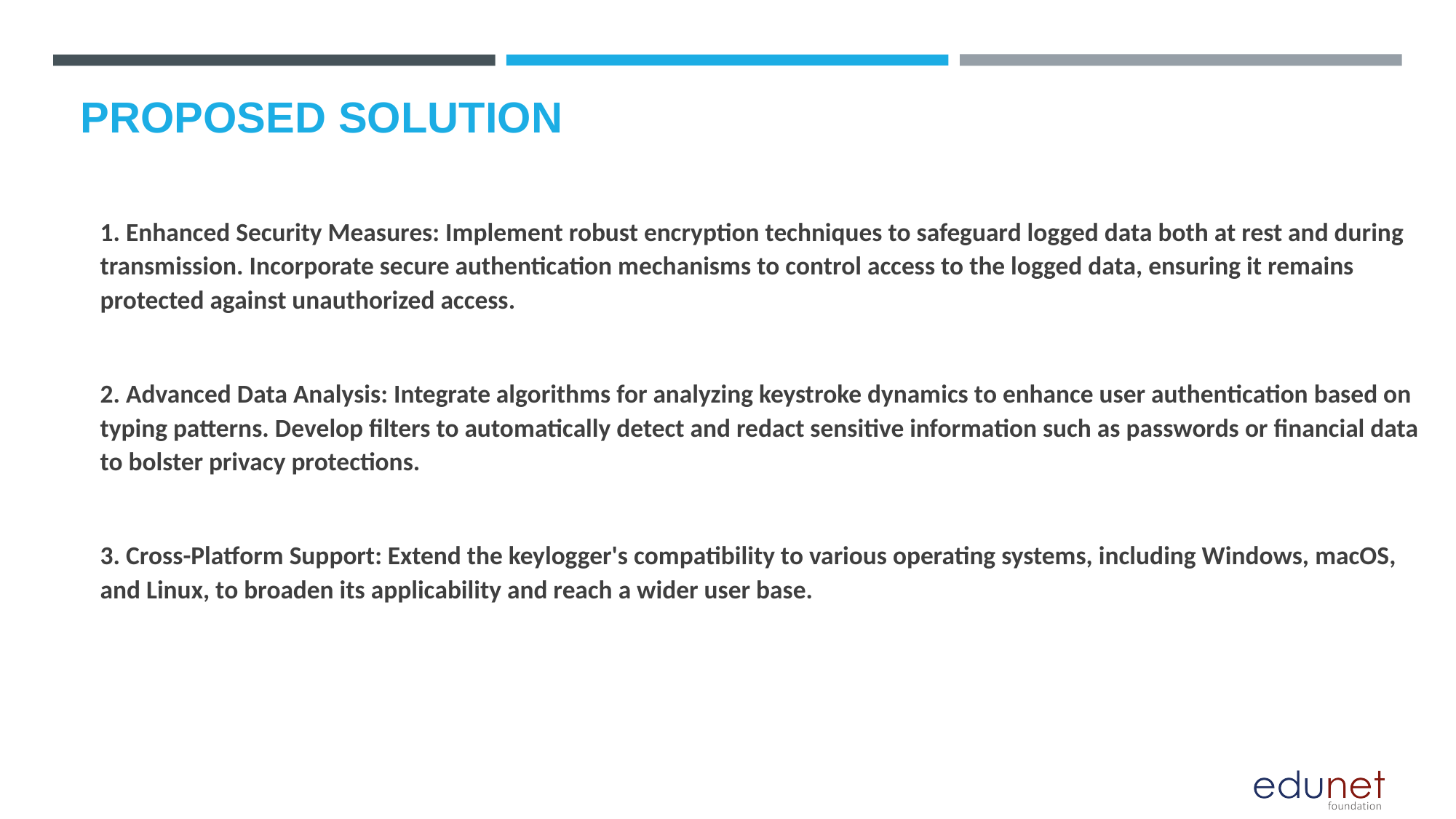

# PROPOSED SOLUTION

1. Enhanced Security Measures: Implement robust encryption techniques to safeguard logged data both at rest and during transmission. Incorporate secure authentication mechanisms to control access to the logged data, ensuring it remains protected against unauthorized access.

2. Advanced Data Analysis: Integrate algorithms for analyzing keystroke dynamics to enhance user authentication based on typing patterns. Develop filters to automatically detect and redact sensitive information such as passwords or financial data to bolster privacy protections.

3. Cross-Platform Support: Extend the keylogger's compatibility to various operating systems, including Windows, macOS, and Linux, to broaden its applicability and reach a wider user base.